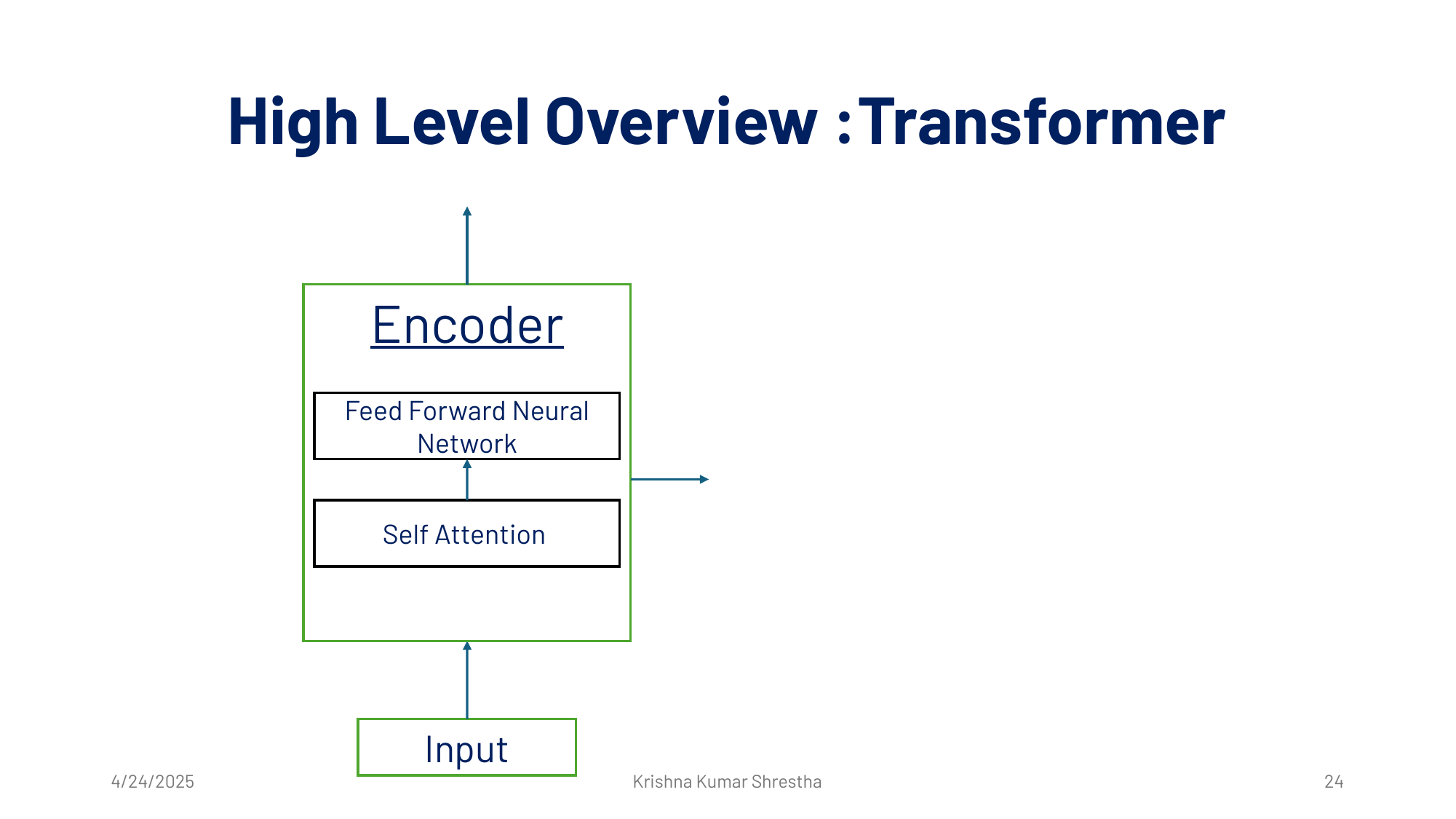

# High Level Overview :Transformer
Encoder
Feed Forward Neural Network
Self Attention
Input
4/24/2025
Krishna Kumar Shrestha
24